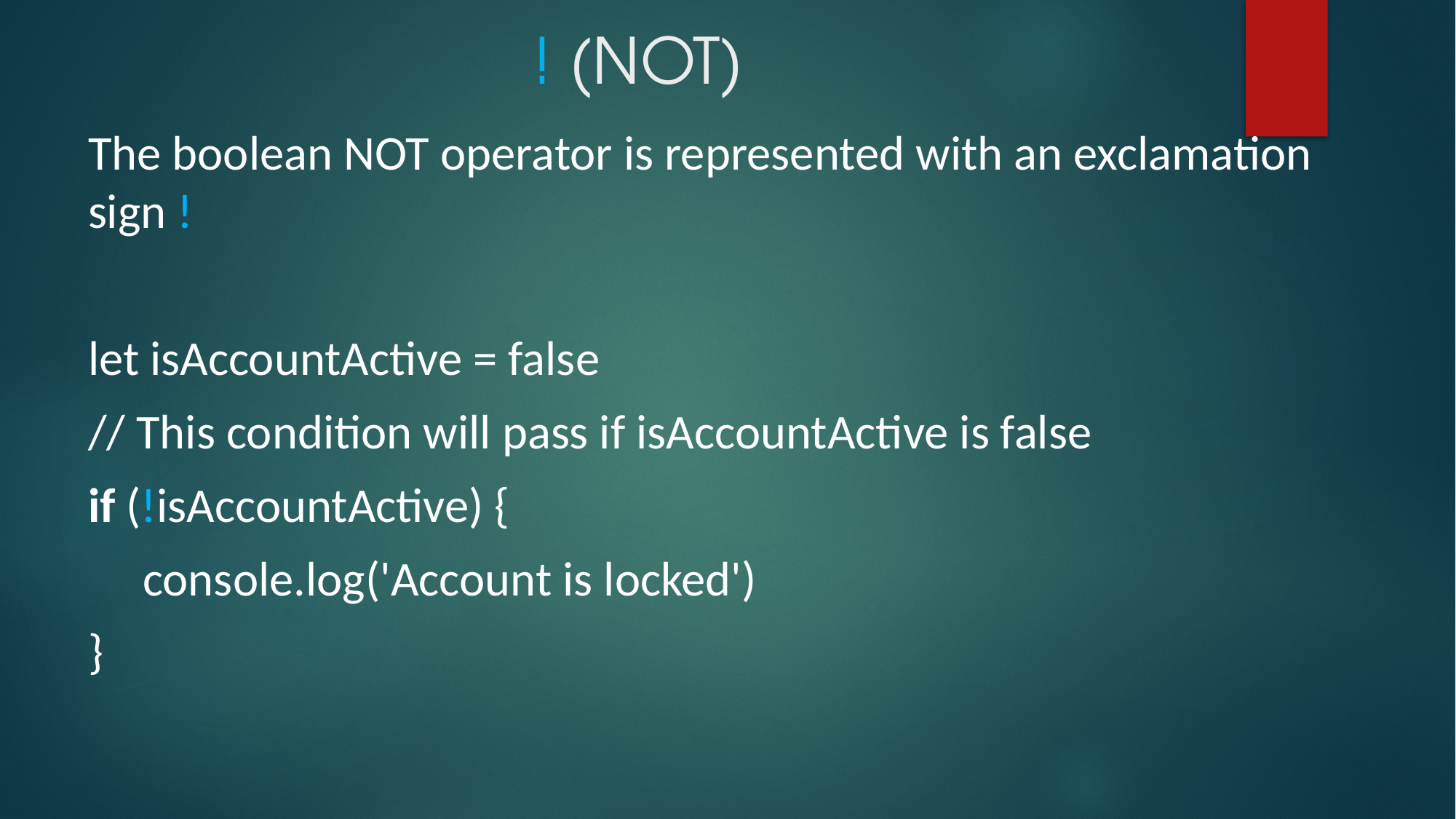

# ! (NOT)
The boolean NOT operator is represented with an exclamation sign !

let isAccountActive = false
// This condition will pass if isAccountActive is false
if (!isAccountActive) {
console.log('Account is locked')
}